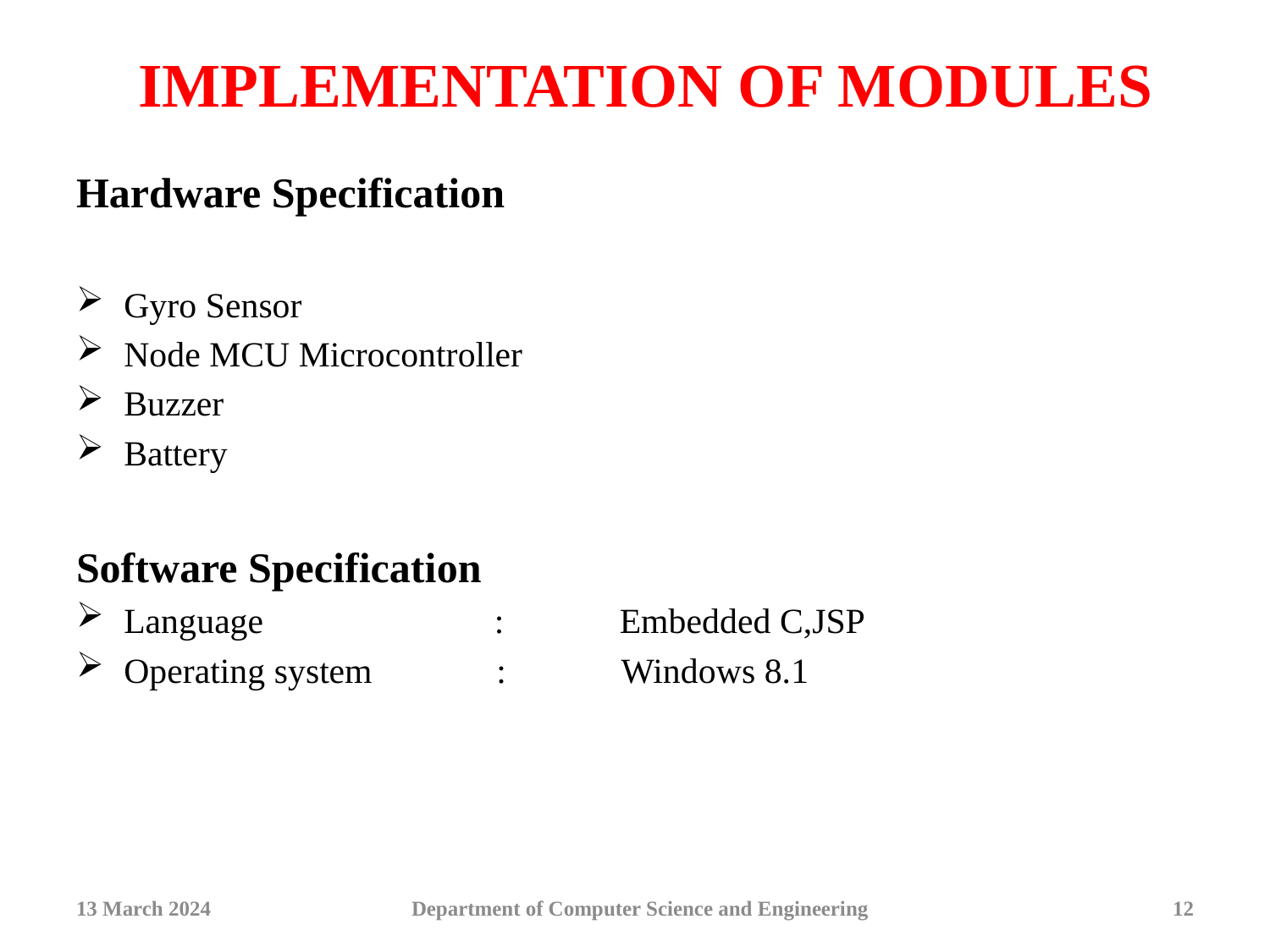

# IMPLEMENTATION OF MODULES
Hardware Specification

Gyro Sensor
Node MCU Microcontroller
Buzzer
Battery

Software Specification
Language                          :             Embedded C,JSP
Operating system              :             Windows 8.1

13 March 2024
Department of Computer Science and Engineering
12